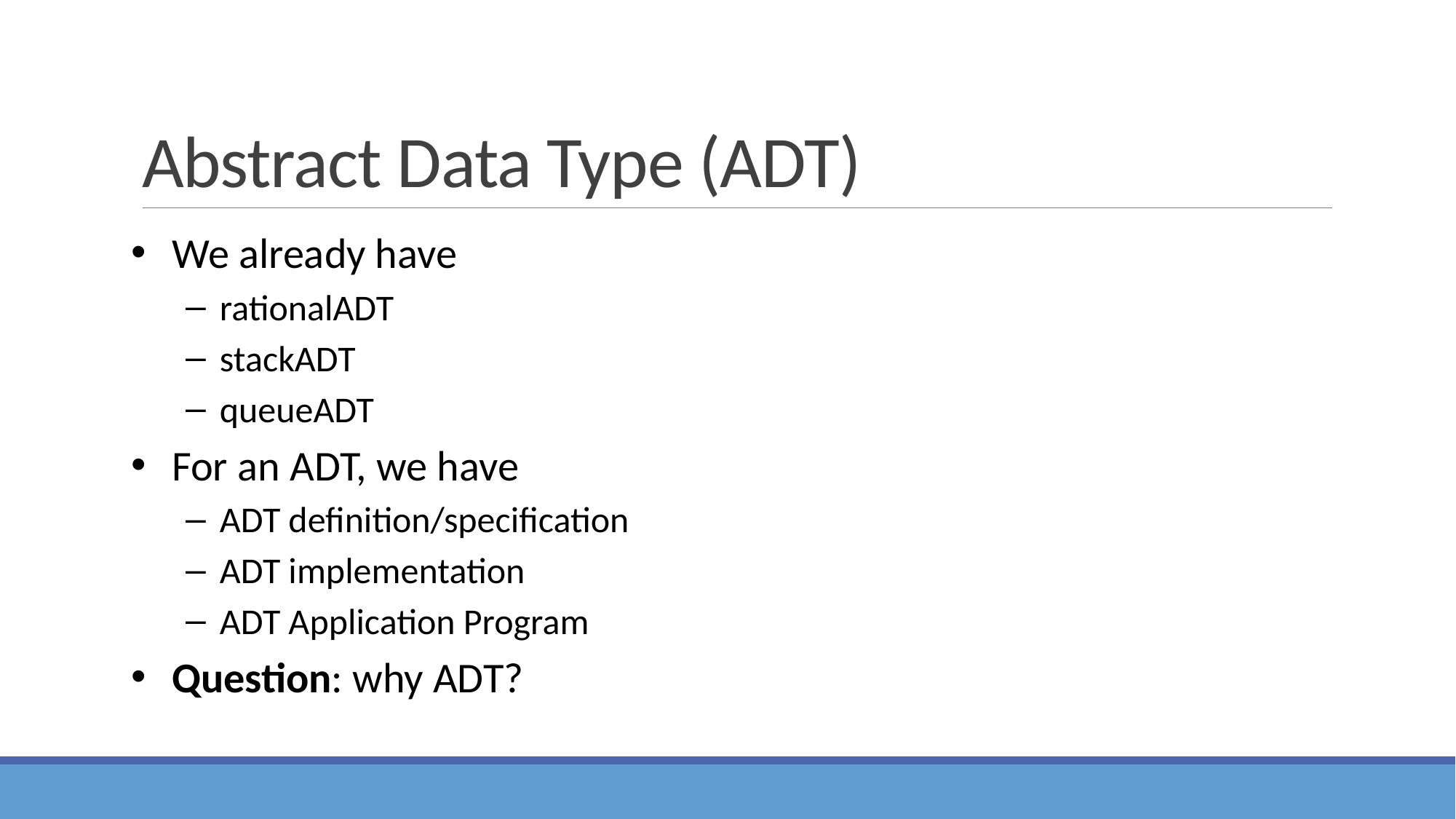

# Abstract Data Type (ADT)
We already have
rationalADT
stackADT
queueADT
For an ADT, we have
ADT definition/specification
ADT implementation
ADT Application Program
Question: why ADT?